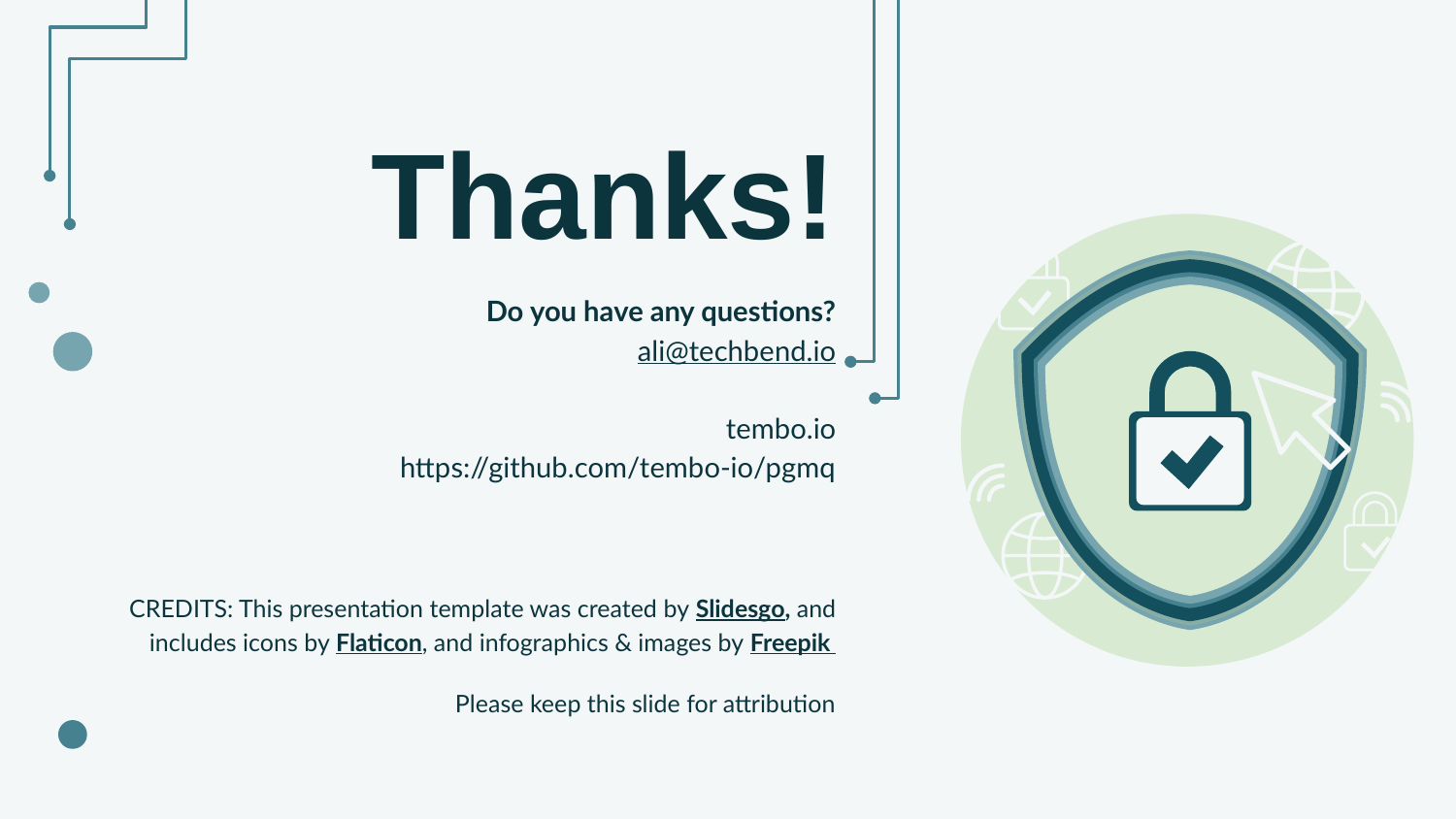

# Thanks!

Do you have any questions?
ali@techbend.io

tembo.io
https://github.com/tembo-io/pgmq
Please keep this slide for attribution